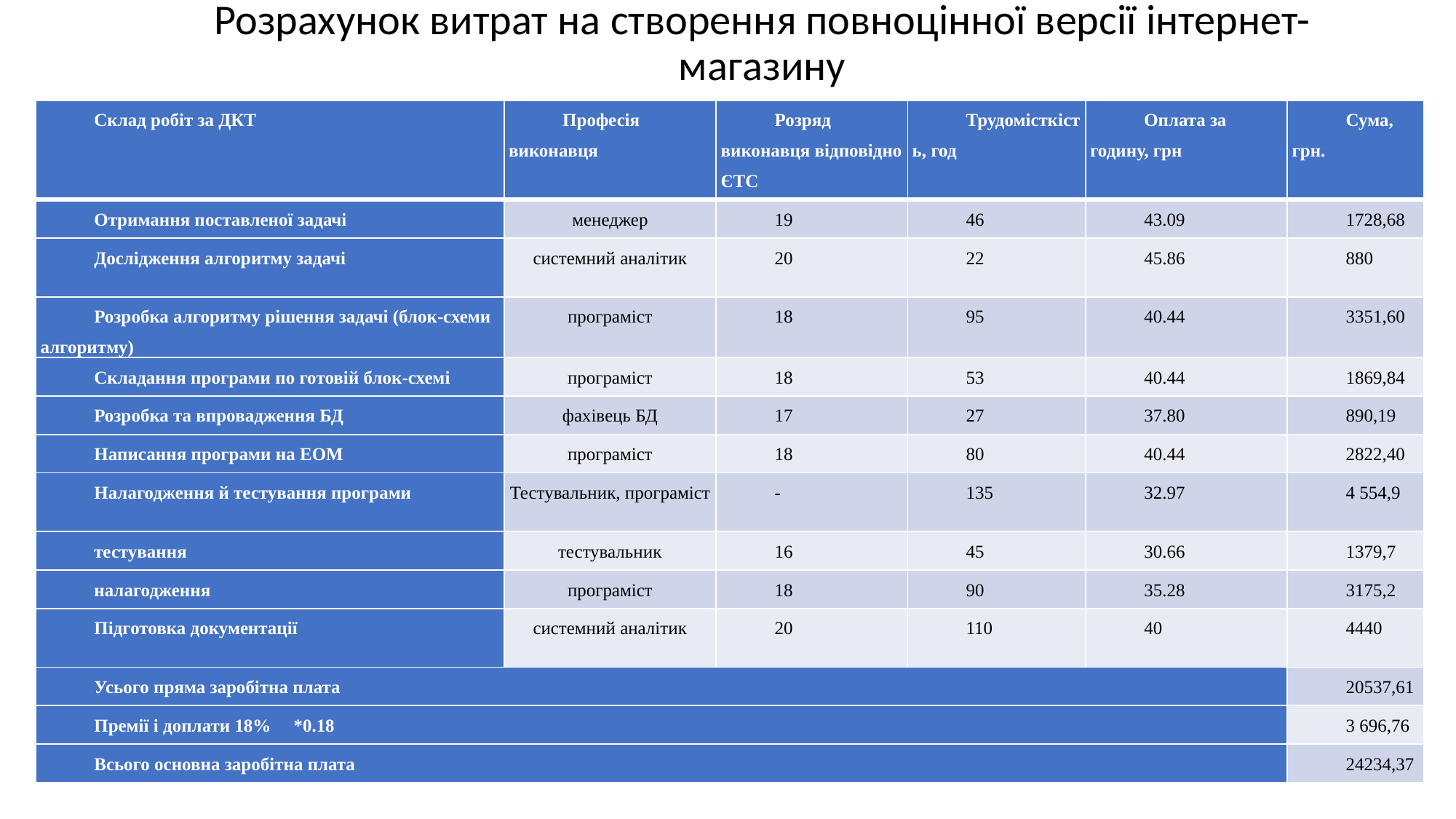

# Розрахунок витрат на створення повноцінної версії інтернет-магазину
| Склад робіт за ДКТ | Професія виконавця | Розряд виконавця відповідно ЄТС | Трудомісткість, год | Оплата за годину, грн | Сума, грн. |
| --- | --- | --- | --- | --- | --- |
| Отримання поставленої задачі | менеджер | 19 | 46 | 43.09 | 1728,68 |
| Дослідження алгоритму задачі | системний аналітик | 20 | 22 | 45.86 | 880 |
| Розробка алгоритму рішення задачі (блок-схеми алгоритму) | програміст | 18 | 95 | 40.44 | 3351,60 |
| Складання програми по готовій блок-схемі | програміст | 18 | 53 | 40.44 | 1869,84 |
| Розробка та впровадження БД | фахівець БД | 17 | 27 | 37.80 | 890,19 |
| Написання програми на ЕОМ | програміст | 18 | 80 | 40.44 | 2822,40 |
| Налагодження й тестування програми | Тестувальник, програміст | - | 135 | 32.97 | 4 554,9 |
| тестування | тестувальник | 16 | 45 | 30.66 | 1379,7 |
| налагодження | програміст | 18 | 90 | 35.28 | 3175,2 |
| Підготовка документації | системний аналітик | 20 | 110 | 40 | 4440 |
| Усього пряма заробітна плата |  |  |  |  | 20537,61 |
| Премії і доплати 18% \*0.18 |  |  |  |  | 3 696,76 |
| Всього основна заробітна плата |  |  |  |  | 24234,37 |